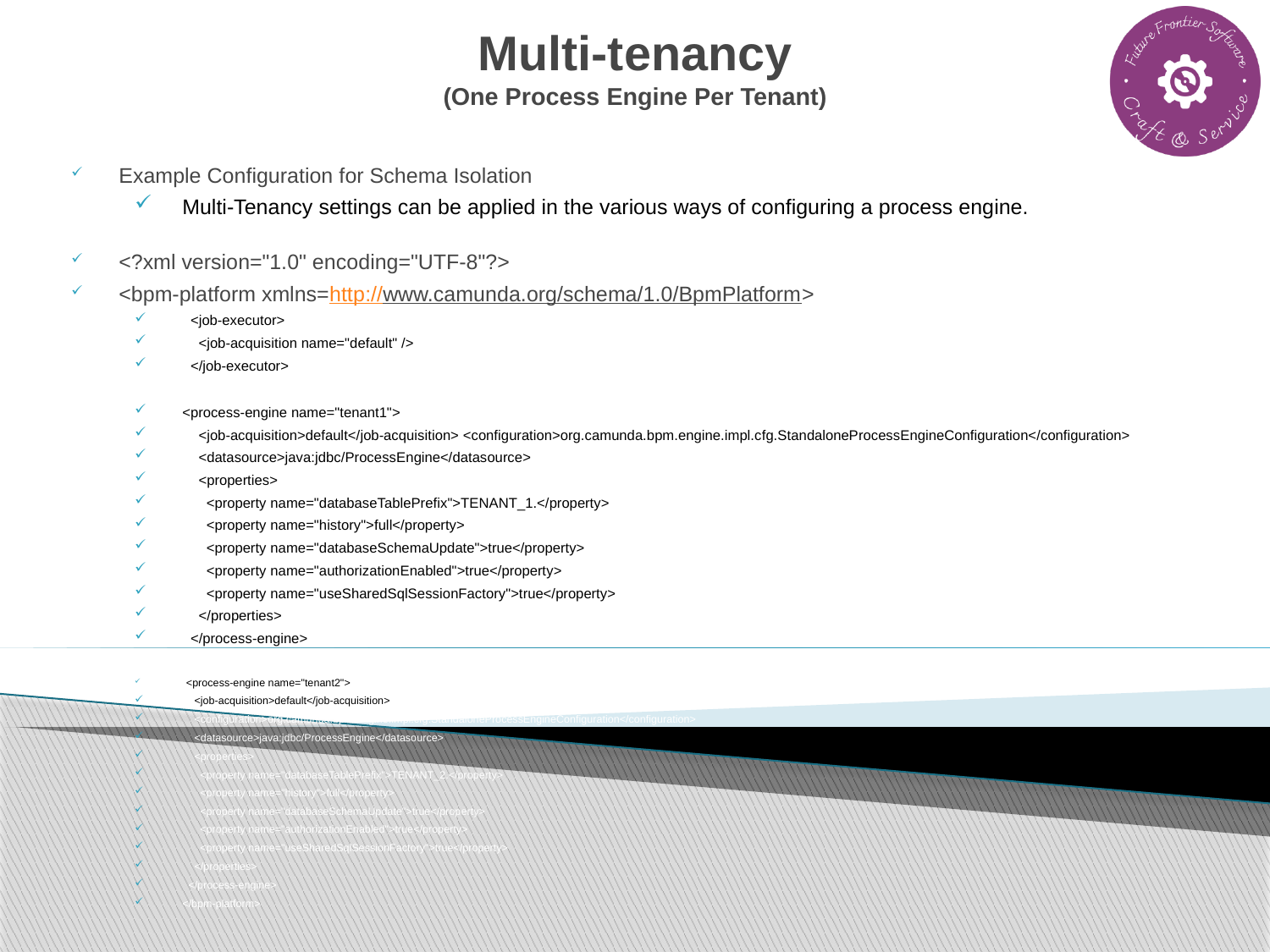

# Multi-tenancy (One Process Engine Per Tenant)
Example Configuration for Schema Isolation
Multi-Tenancy settings can be applied in the various ways of configuring a process engine.

<?xml version="1.0" encoding="UTF-8"?>
<bpm-platform xmlns=http://www.camunda.org/schema/1.0/BpmPlatform>
  <job-executor>
    <job-acquisition name="default" />
  </job-executor>

<process-engine name="tenant1">
    <job-acquisition>default</job-acquisition> <configuration>org.camunda.bpm.engine.impl.cfg.StandaloneProcessEngineConfiguration</configuration>
    <datasource>java:jdbc/ProcessEngine</datasource>
    <properties>
      <property name="databaseTablePrefix">TENANT_1.</property>
      <property name="history">full</property>
      <property name="databaseSchemaUpdate">true</property>
      <property name="authorizationEnabled">true</property>
      <property name="useSharedSqlSessionFactory">true</property>
    </properties>
  </process-engine>

  <process-engine name="tenant2">
    <job-acquisition>default</job-acquisition>
    <configuration>org.camunda.bpm.engine.impl.cfg.StandaloneProcessEngineConfiguration</configuration>
    <datasource>java:jdbc/ProcessEngine</datasource>
    <properties>
      <property name="databaseTablePrefix">TENANT_2.</property>
      <property name="history">full</property>
      <property name="databaseSchemaUpdate">true</property>
      <property name="authorizationEnabled">true</property>
      <property name="useSharedSqlSessionFactory">true</property>
    </properties>
  </process-engine>
</bpm-platform>